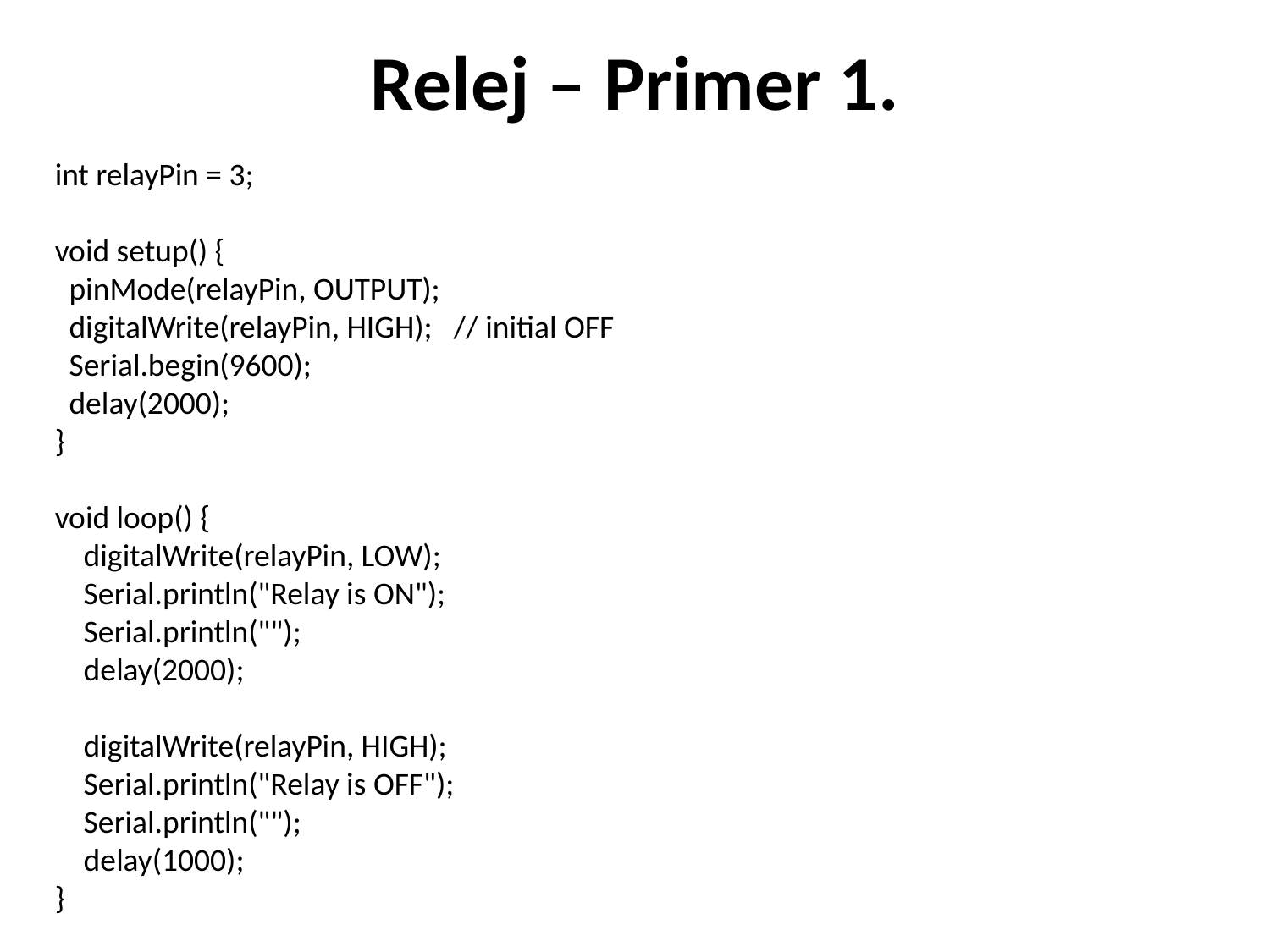

# Relej – Primer 1.
int relayPin = 3;

void setup() {
  pinMode(relayPin, OUTPUT);
  digitalWrite(relayPin, HIGH);   // initial OFF
  Serial.begin(9600);
  delay(2000);
}

void loop() {
    digitalWrite(relayPin, LOW);
    Serial.println("Relay is ON");
    Serial.println("");
    delay(2000);

    digitalWrite(relayPin, HIGH);
    Serial.println("Relay is OFF");
    Serial.println("");
    delay(1000);
}